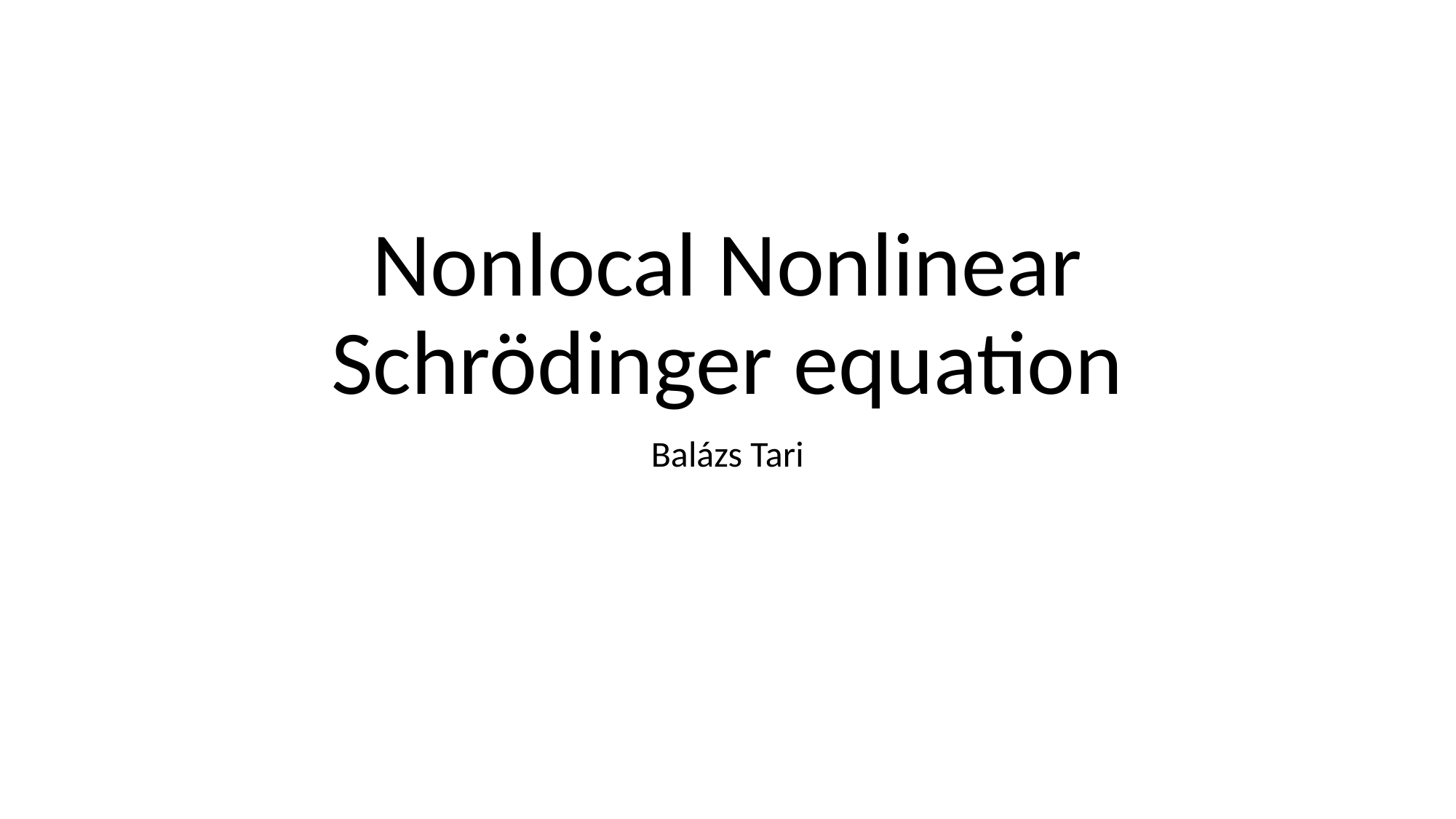

# Nonlocal Nonlinear Schrödinger equation
Balázs Tari